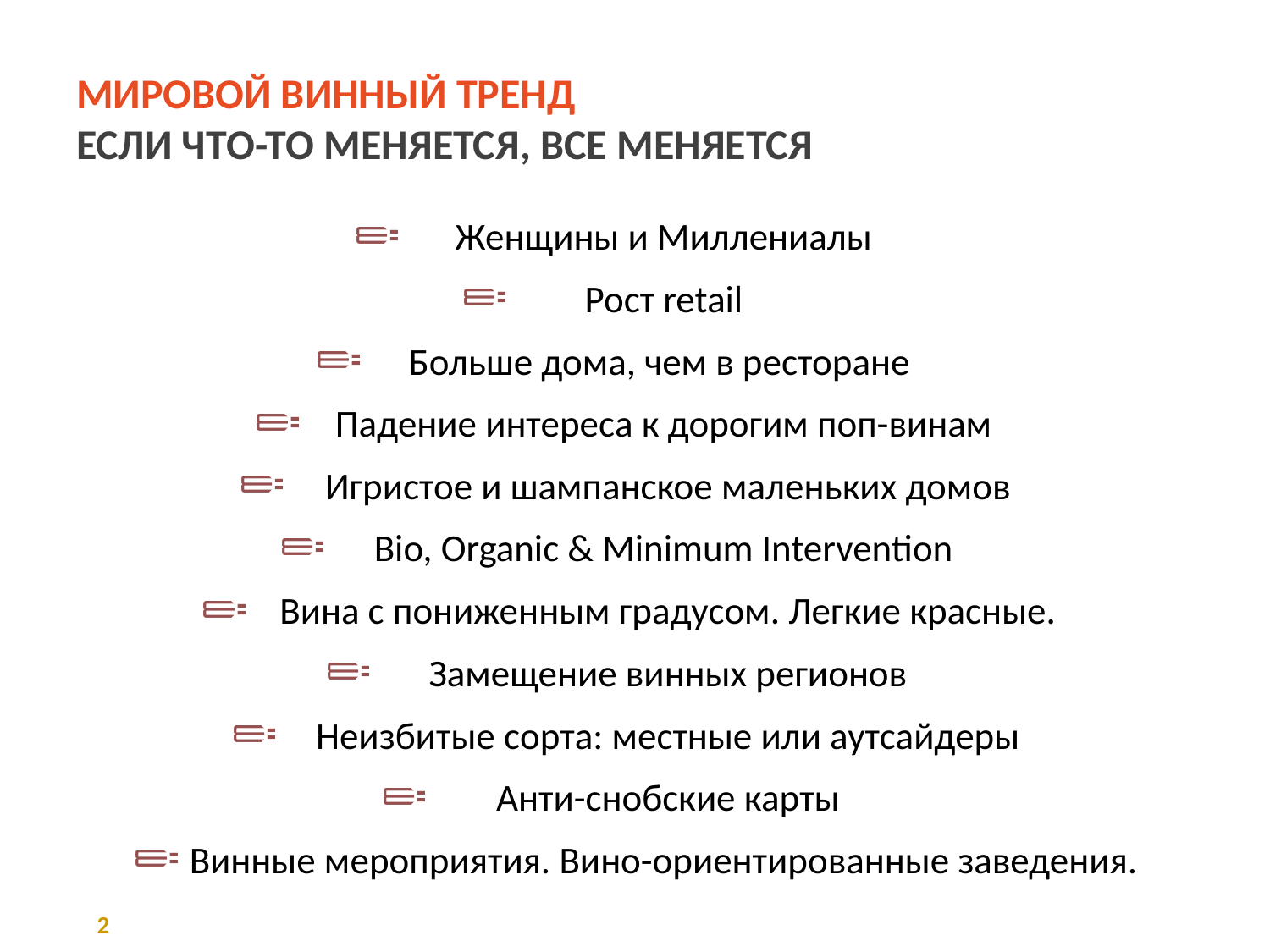

# Мировой Винный Тренд ЕСЛИ ЧТО-ТО МЕНЯЕТСЯ, ВСЕ МЕНЯЕТСЯ
Женщины и Миллениалы
Рост retail
Больше дома, чем в ресторане
Падение интереса к дорогим поп-винам
 Игристое и шампанское маленьких домов
 Bio, Organic & Minimum Intervention
 Вина с пониженным градусом. Легкие красные.
 Замещение винных регионов
 Неизбитые сорта: местные или аутсайдеры
 Анти-снобские карты
Винные мероприятия. Вино-ориентированные заведения.